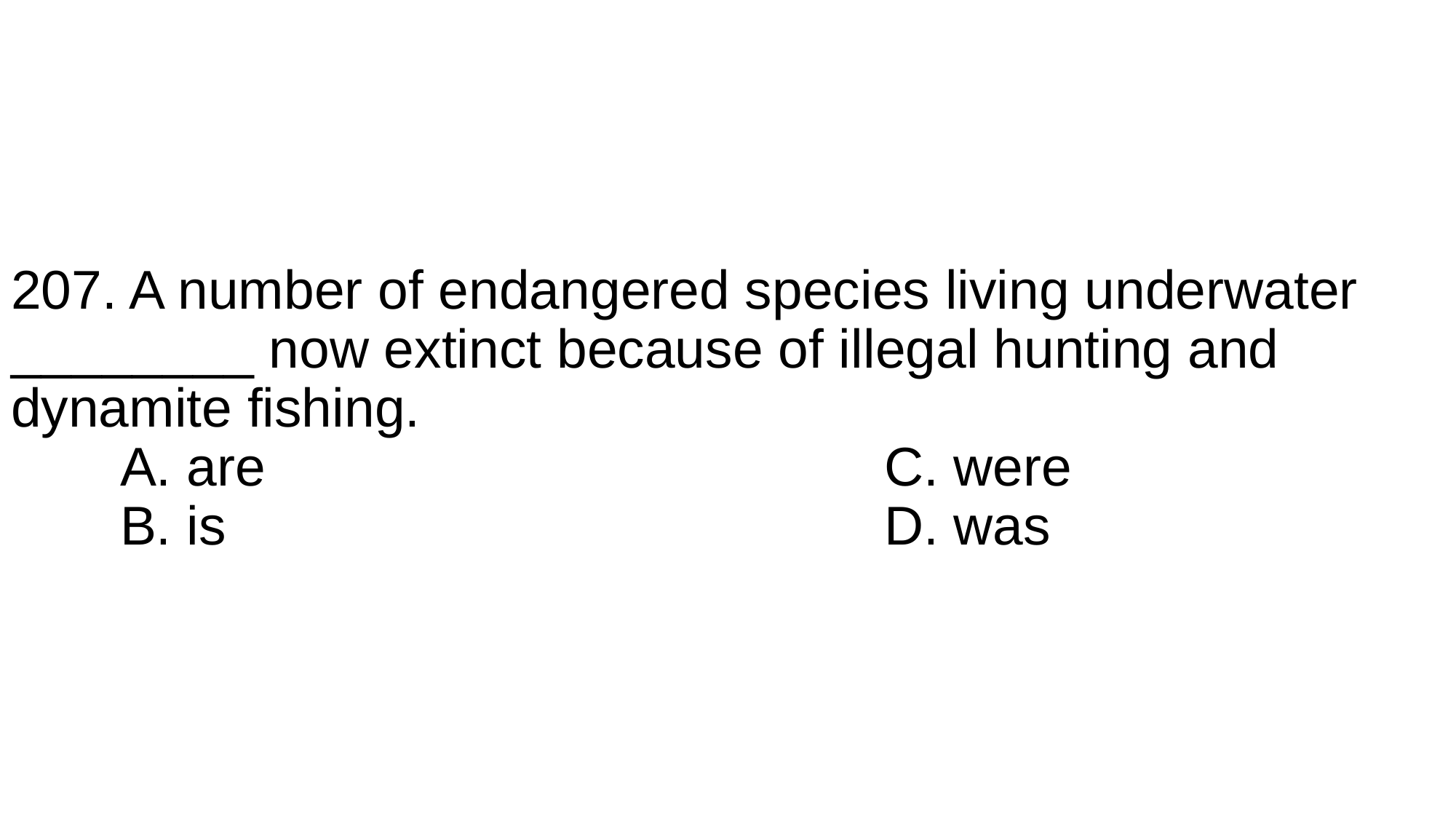

# 207. A number of endangered species living underwater ________ now extinct because of illegal hunting and dynamite fishing. A. are						C. were B. is							D. was